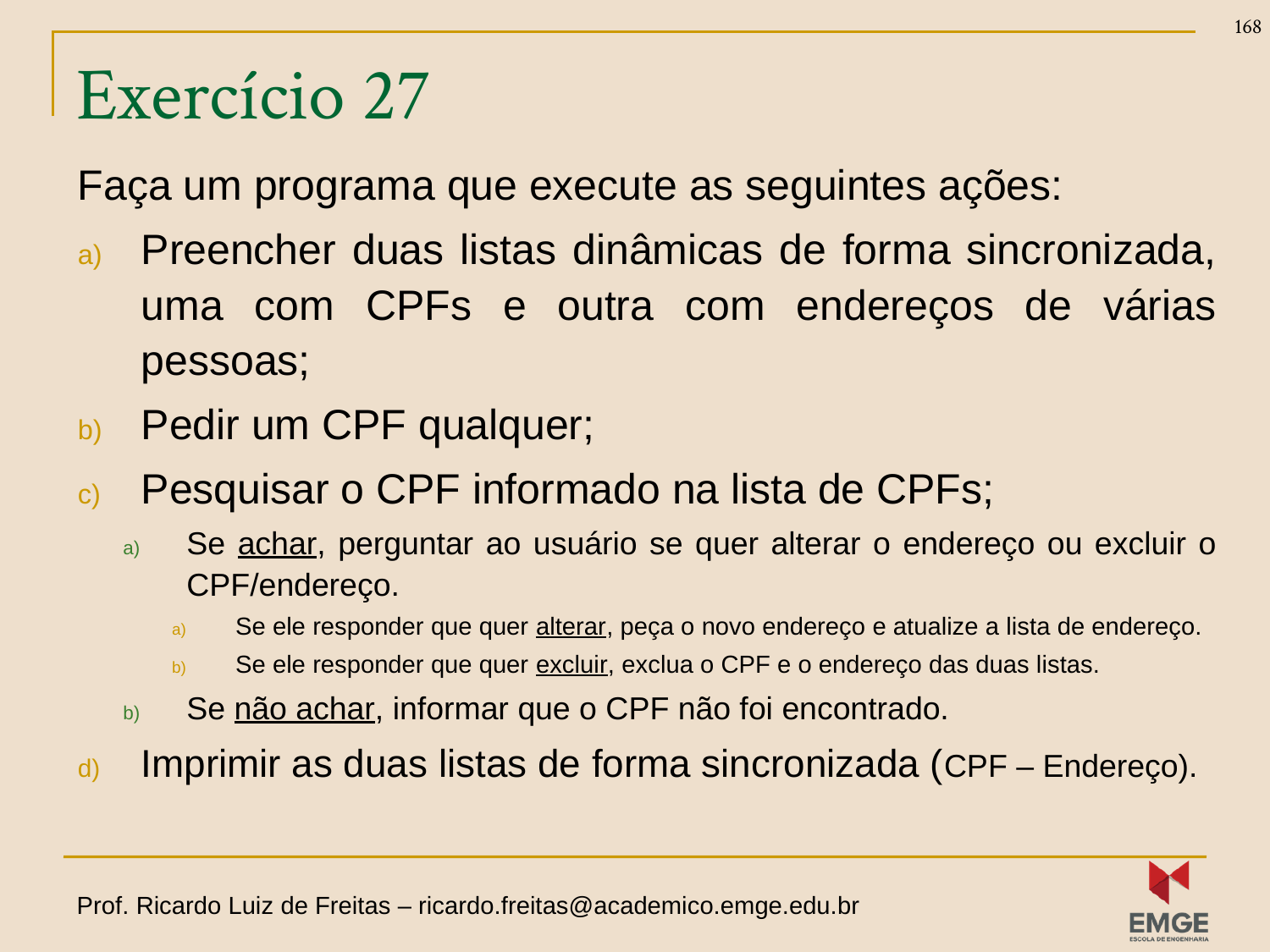

168
# Exercício 27
Faça um programa que execute as seguintes ações:
Preencher duas listas dinâmicas de forma sincronizada, uma com CPFs e outra com endereços de várias pessoas;
Pedir um CPF qualquer;
Pesquisar o CPF informado na lista de CPFs;
Se achar, perguntar ao usuário se quer alterar o endereço ou excluir o CPF/endereço.
Se ele responder que quer alterar, peça o novo endereço e atualize a lista de endereço.
Se ele responder que quer excluir, exclua o CPF e o endereço das duas listas.
Se não achar, informar que o CPF não foi encontrado.
Imprimir as duas listas de forma sincronizada (CPF – Endereço).